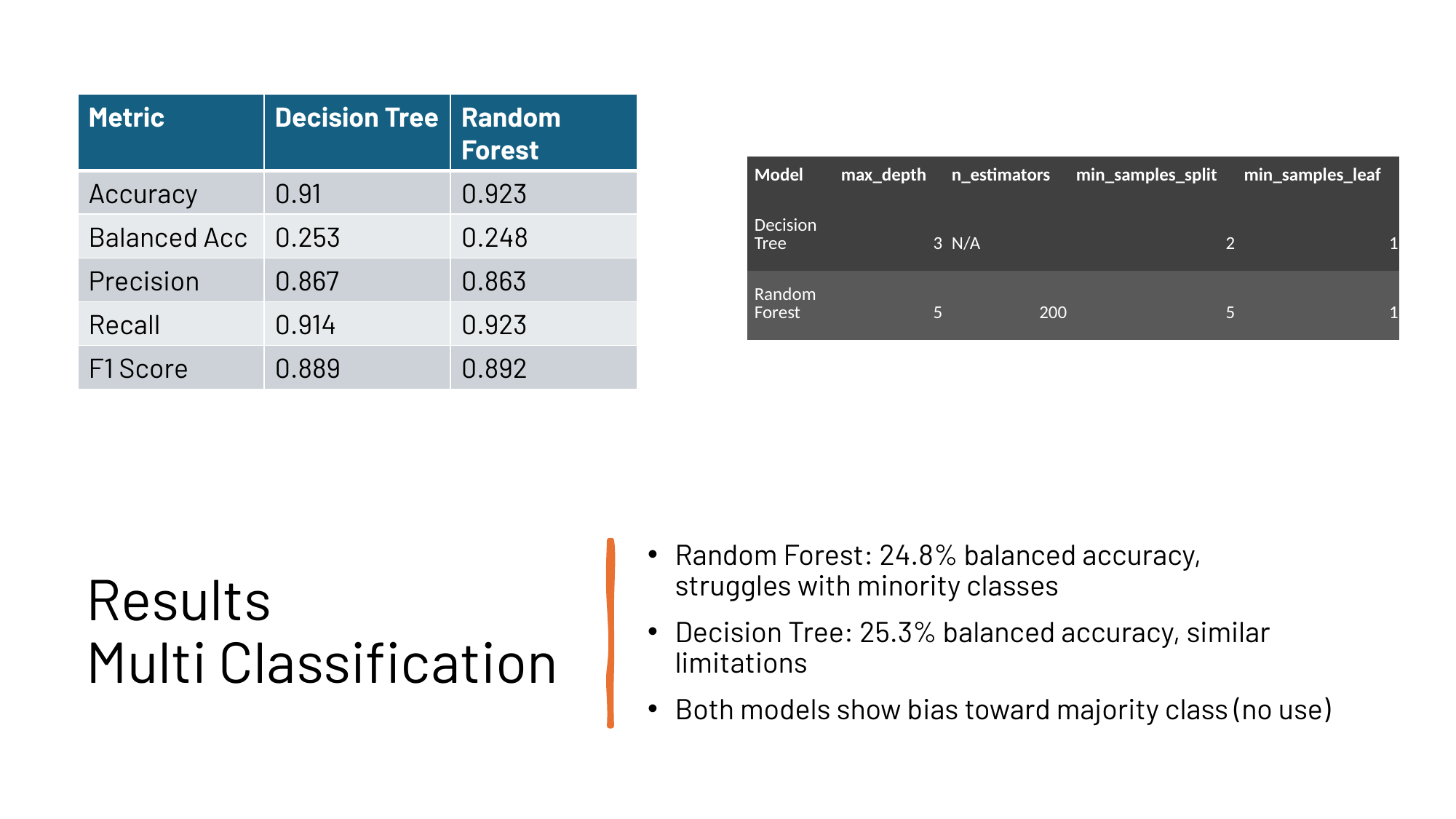

| Metric | Decision Tree | Random Forest |
| --- | --- | --- |
| Accuracy | 0.91 | 0.923 |
| Balanced Acc | 0.253 | 0.248 |
| Precision | 0.867 | 0.863 |
| Recall | 0.914 | 0.923 |
| F1 Score | 0.889 | 0.892 |
| Model | max\_depth | n\_estimators | min\_samples\_split | min\_samples\_leaf |
| --- | --- | --- | --- | --- |
| Decision Tree | 3 | N/A | 2 | 1 |
| Random Forest | 5 | 200 | 5 | 1 |
# Results Multi Classification
Random Forest: 24.8% balanced accuracy, struggles with minority classes
Decision Tree: 25.3% balanced accuracy, similar limitations
Both models show bias toward majority class (no use)